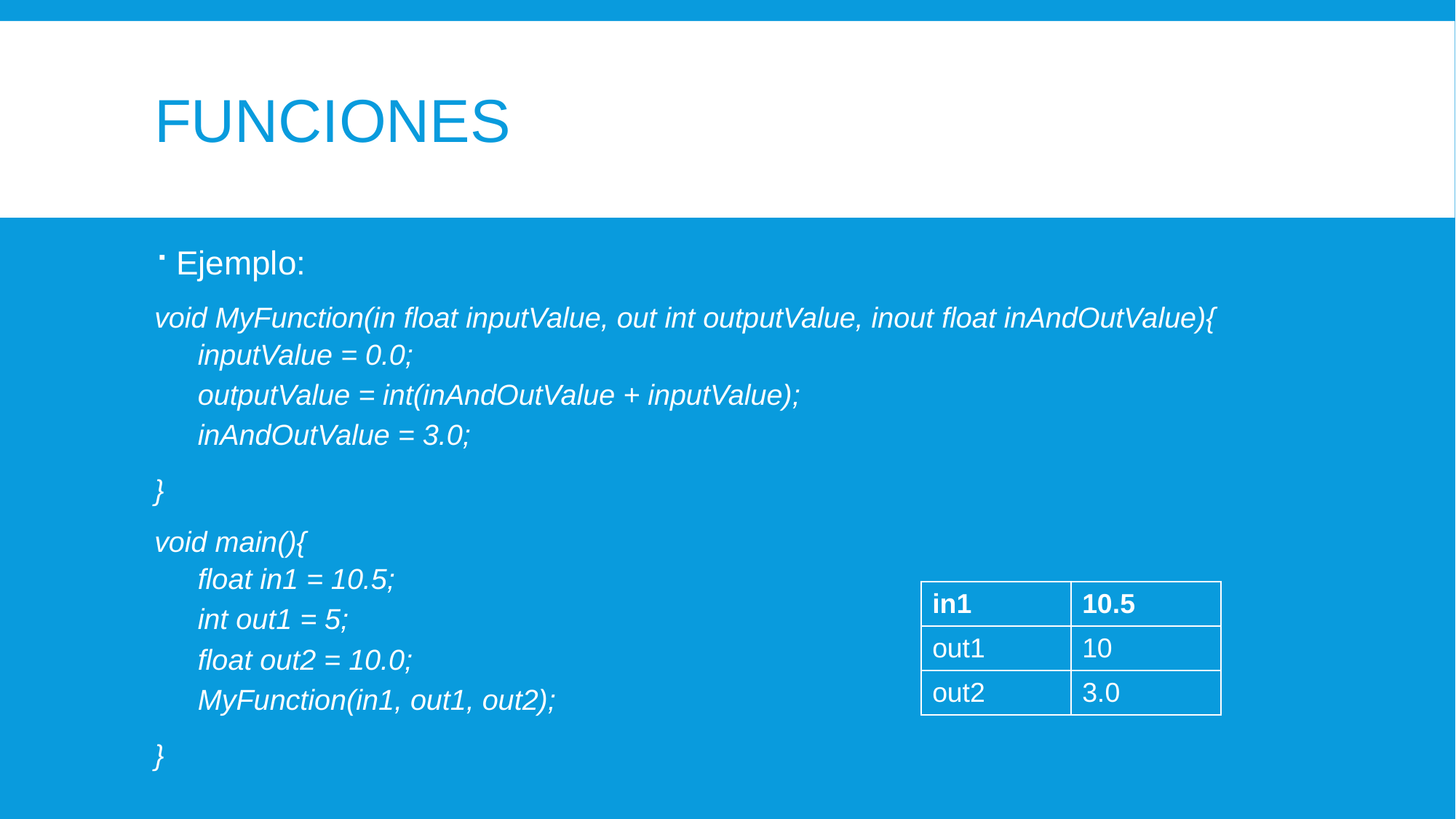

# Funciones
Ejemplo:
void MyFunction(in float inputValue, out int outputValue, inout float inAndOutValue){
  inputValue = 0.0;
  outputValue = int(inAndOutValue + inputValue);
  inAndOutValue = 3.0;
}
void main(){
  float in1 = 10.5;
  int out1 = 5;
  float out2 = 10.0;
  MyFunction(in1, out1, out2);
}
| in1 | 10.5 |
| --- | --- |
| out1 | 10 |
| out2 | 3.0 |